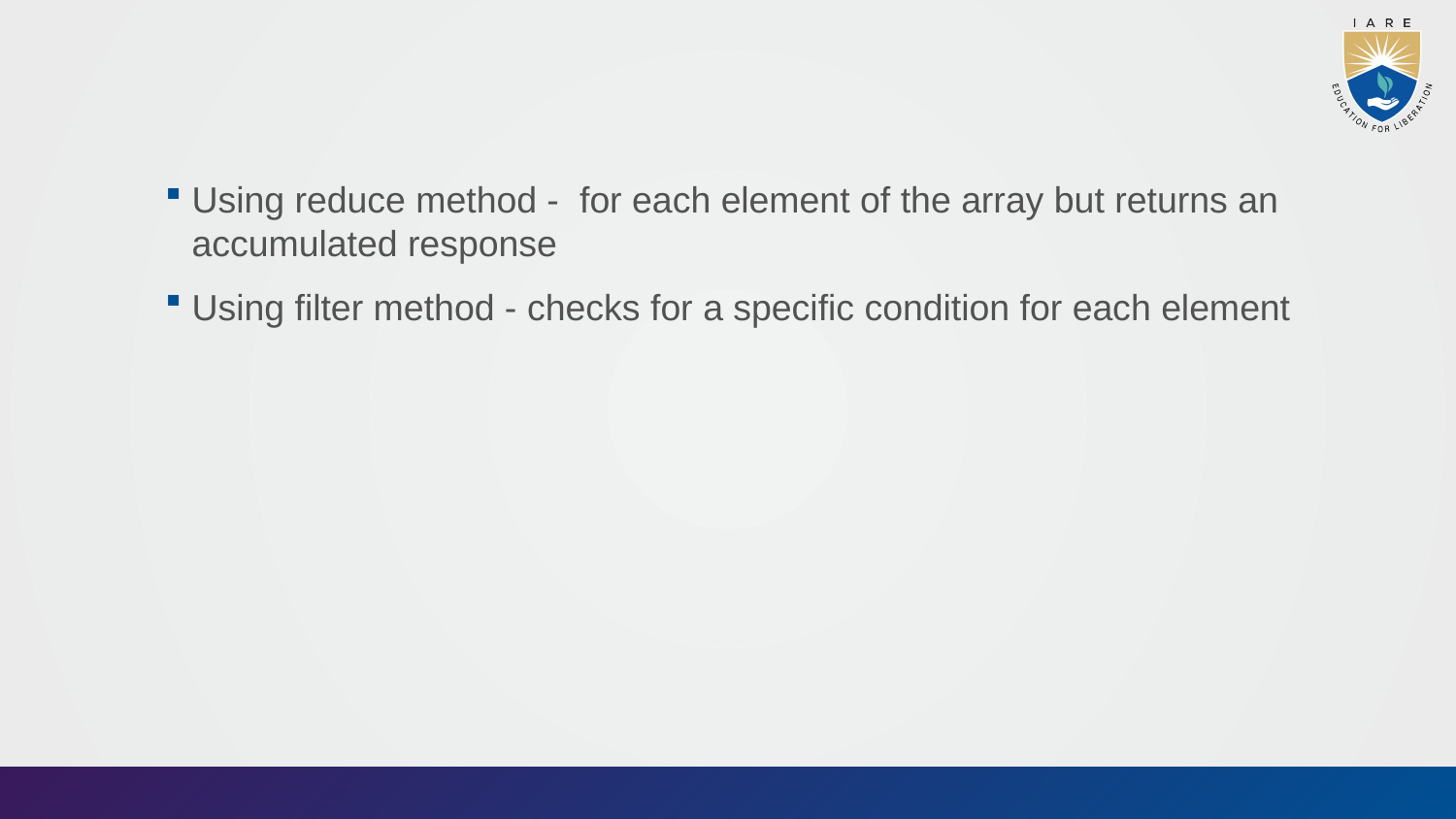

#
Using reduce method -  for each element of the array but returns an accumulated response
Using filter method - checks for a specific condition for each element
13